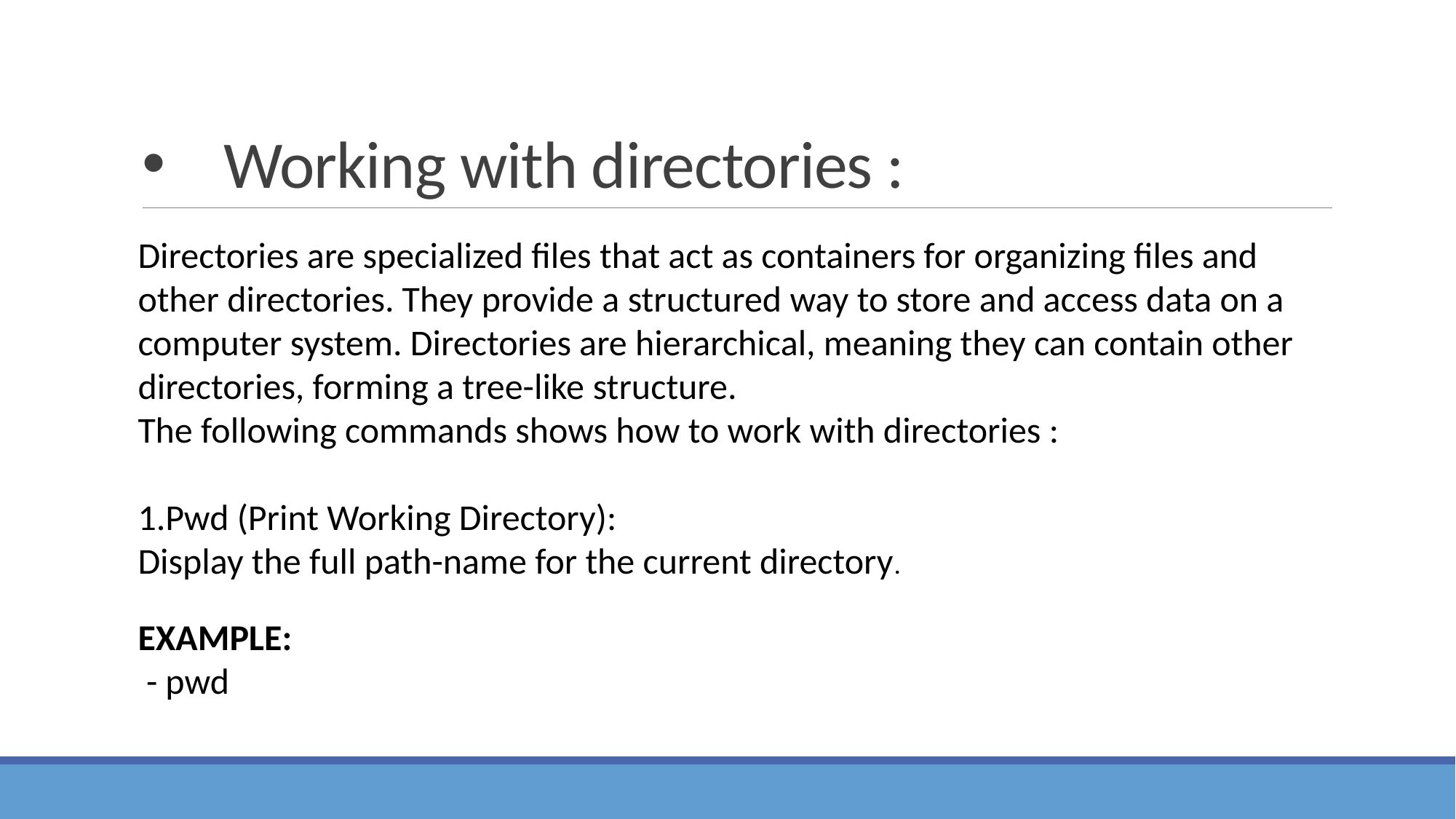

# Working with directories :
Directories are specialized files that act as containers for organizing files and other directories. They provide a structured way to store and access data on a computer system. Directories are hierarchical, meaning they can contain other directories, forming a tree-like structure.
The following commands shows how to work with directories :

1.Pwd (Print Working Directory):
Display the full path-name for the current directory.

EXAMPLE:
 - pwd